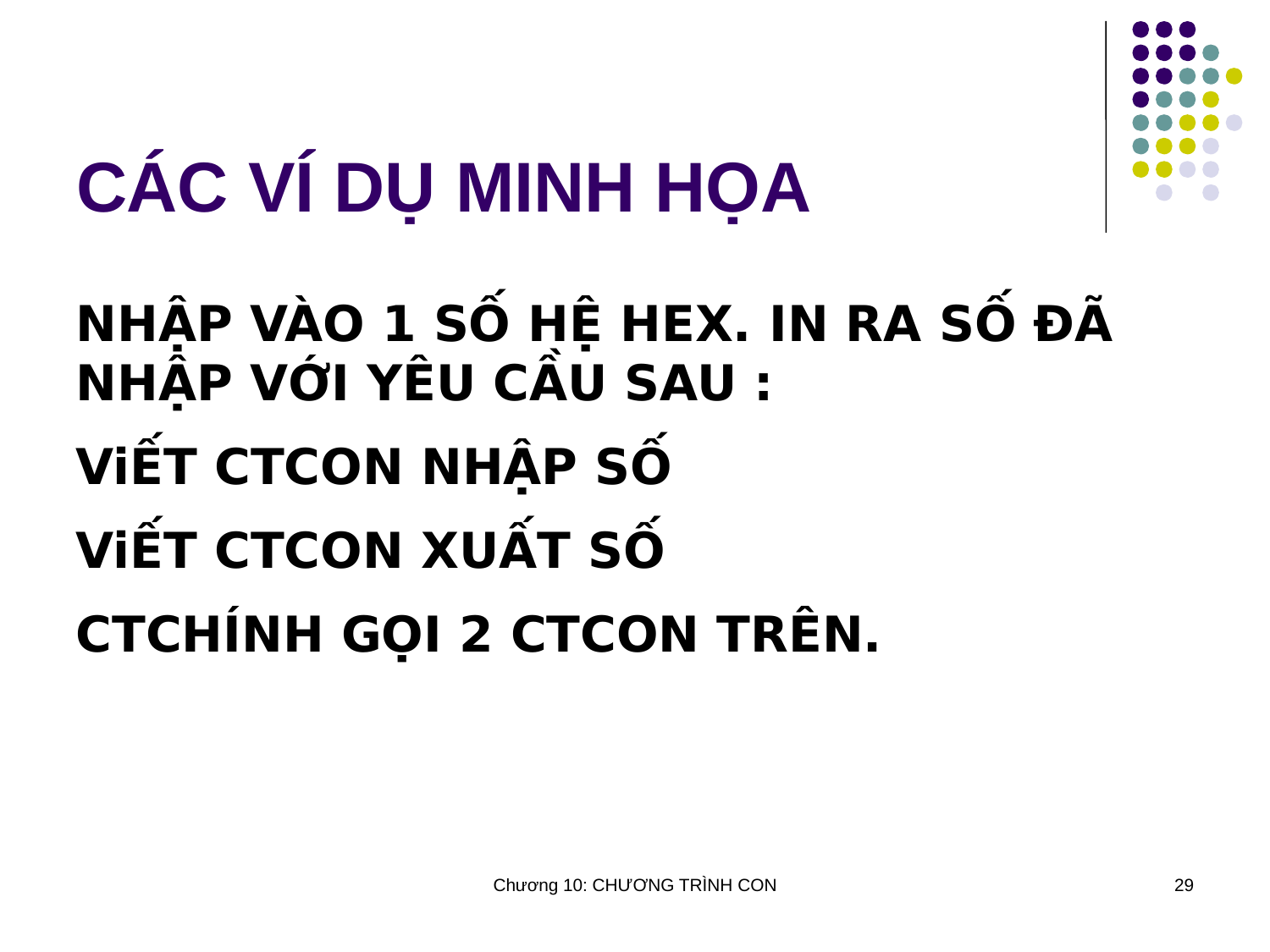

# CÁC VÍ DỤ MINH HỌA
NHẬP VÀO 1 SỐ HỆ HEX. IN RA SỐ ĐÃ NHẬP VỚI YÊU CẦU SAU :
ViẾT CTCON NHẬP SỐ
ViẾT CTCON XUẤT SỐ
CTCHÍNH GỌI 2 CTCON TRÊN.
Chương 10: CHƯƠNG TRÌNH CON
29